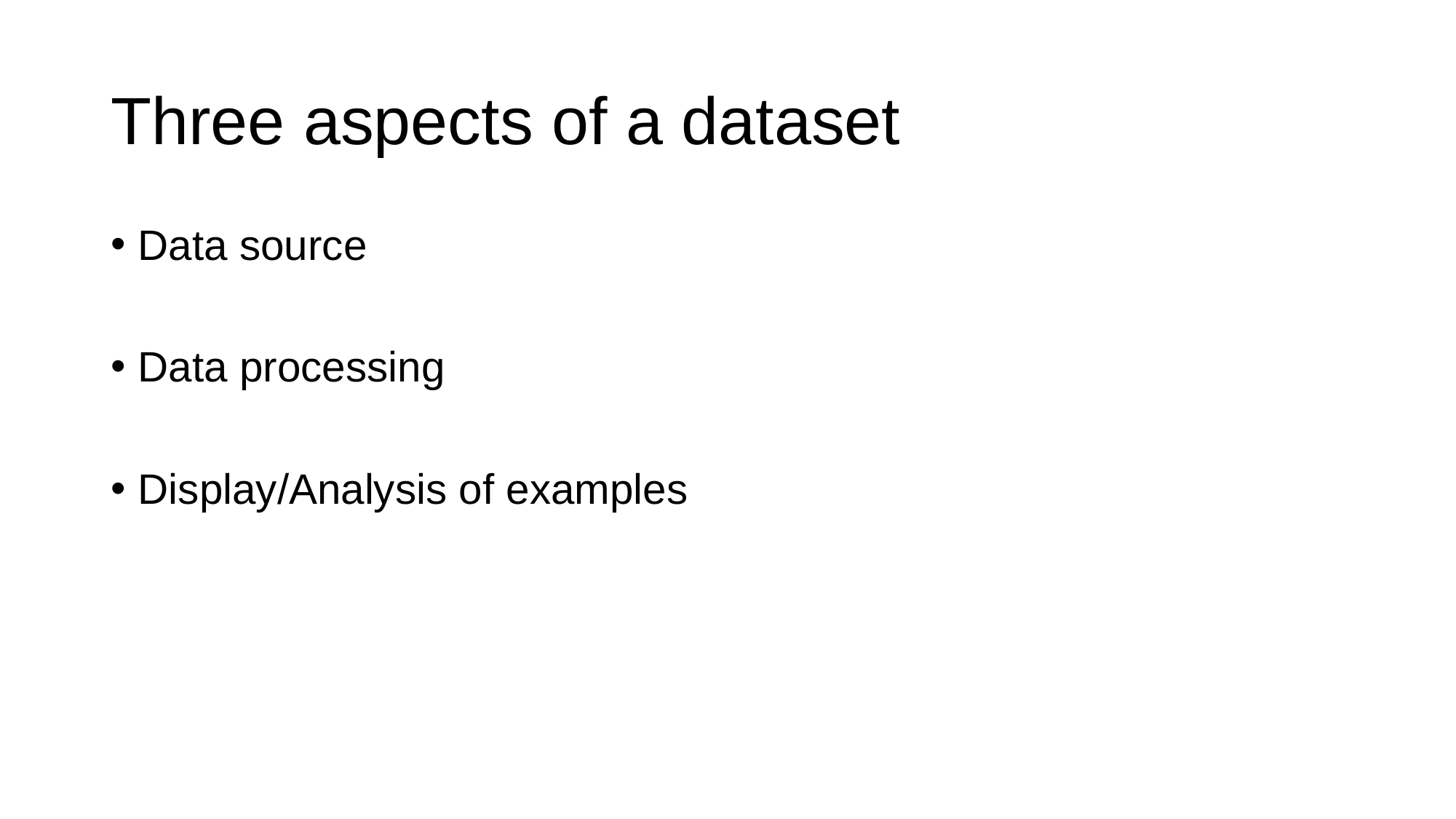

# Three aspects of a dataset
Data source

Data processing

Display/Analysis of examples